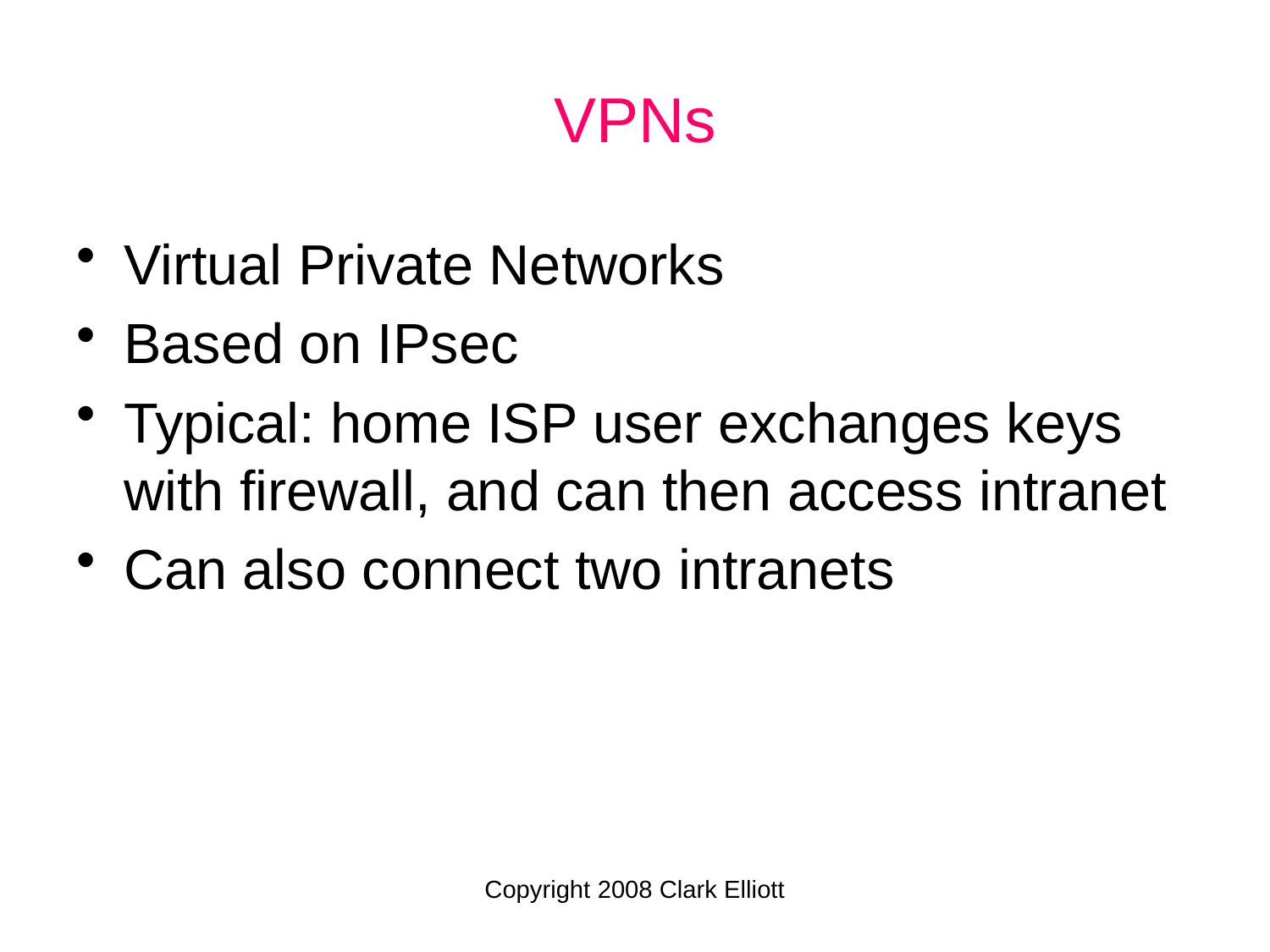

VPNs
Virtual Private Networks
Based on IPsec
Typical: home ISP user exchanges keys with firewall, and can then access intranet
Can also connect two intranets

Copyright 2008 Clark Elliott